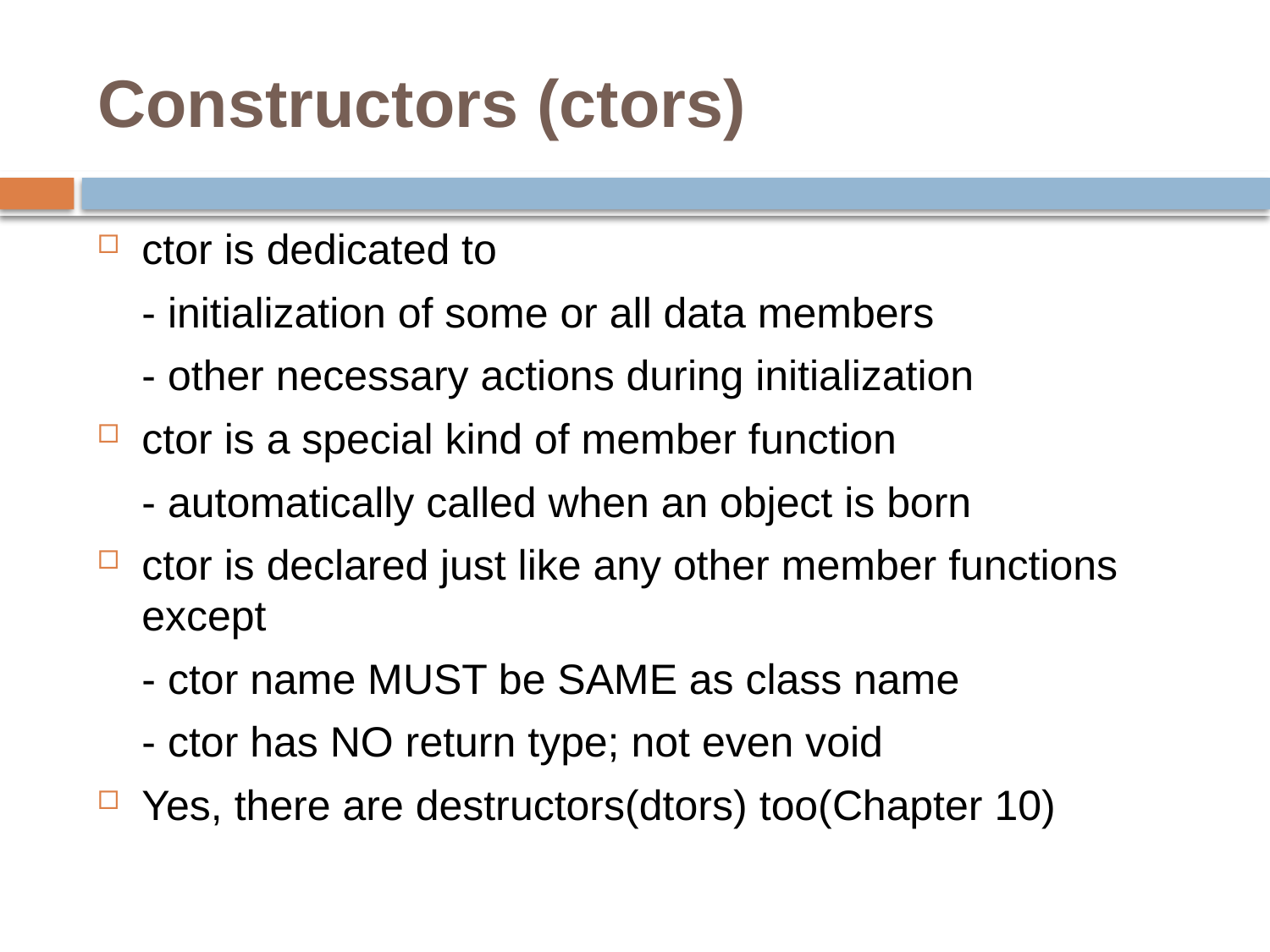

# Constructors (ctors)
ctor is dedicated to
	- initialization of some or all data members
	- other necessary actions during initialization
ctor is a special kind of member function
	- automatically called when an object is born
ctor is declared just like any other member functions except
	- ctor name MUST be SAME as class name
	- ctor has NO return type; not even void
Yes, there are destructors(dtors) too(Chapter 10)